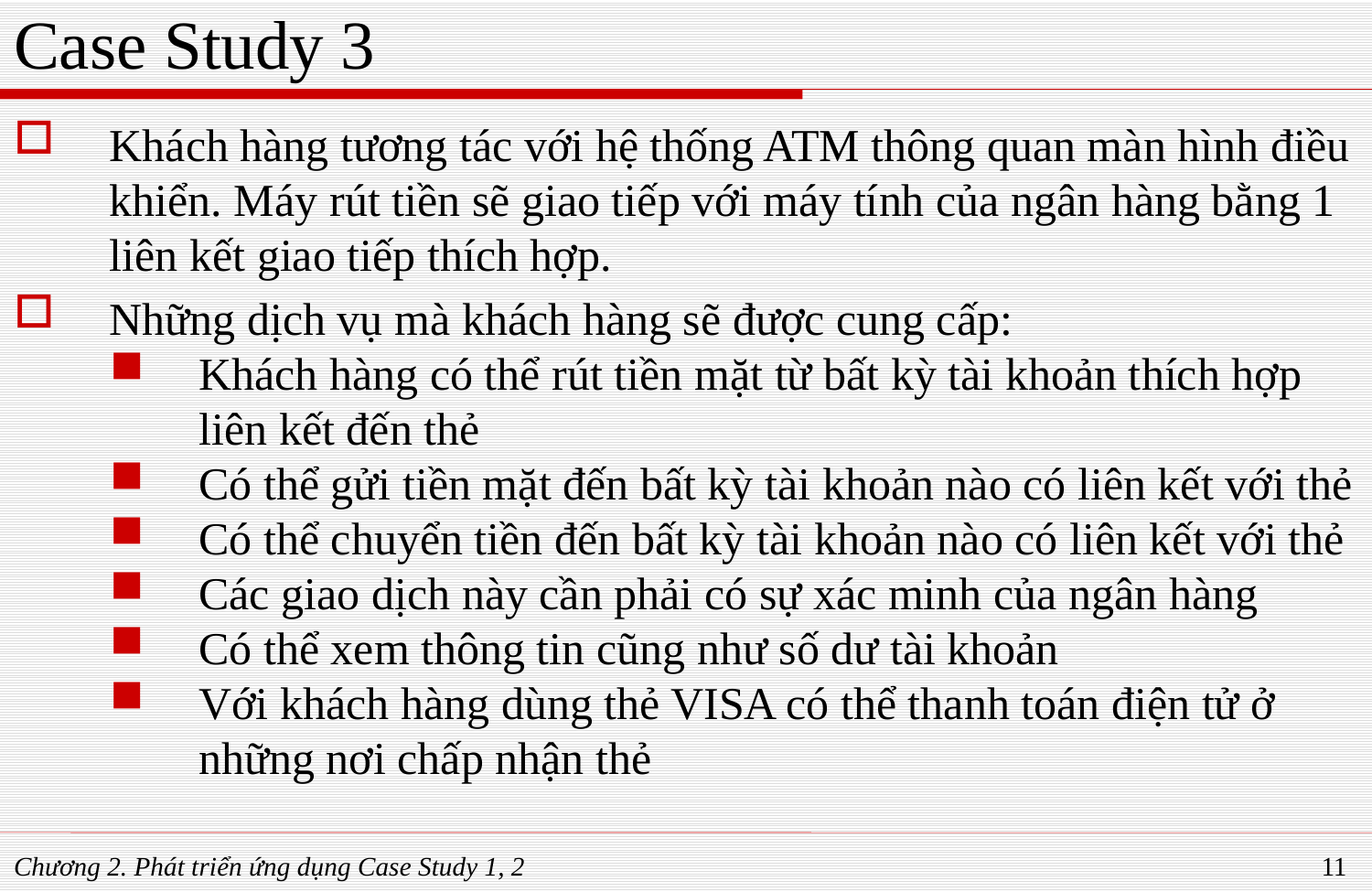

# Case Study 3
Khách hàng tương tác với hệ thống ATM thông quan màn hình điều khiển. Máy rút tiền sẽ giao tiếp với máy tính của ngân hàng bằng 1 liên kết giao tiếp thích hợp.
Những dịch vụ mà khách hàng sẽ được cung cấp:
Khách hàng có thể rút tiền mặt từ bất kỳ tài khoản thích hợp liên kết đến thẻ
Có thể gửi tiền mặt đến bất kỳ tài khoản nào có liên kết với thẻ
Có thể chuyển tiền đến bất kỳ tài khoản nào có liên kết với thẻ
Các giao dịch này cần phải có sự xác minh của ngân hàng
Có thể xem thông tin cũng như số dư tài khoản
Với khách hàng dùng thẻ VISA có thể thanh toán điện tử ở những nơi chấp nhận thẻ

Chương 2. Phát triển ứng dụng Case Study 1, 2
11